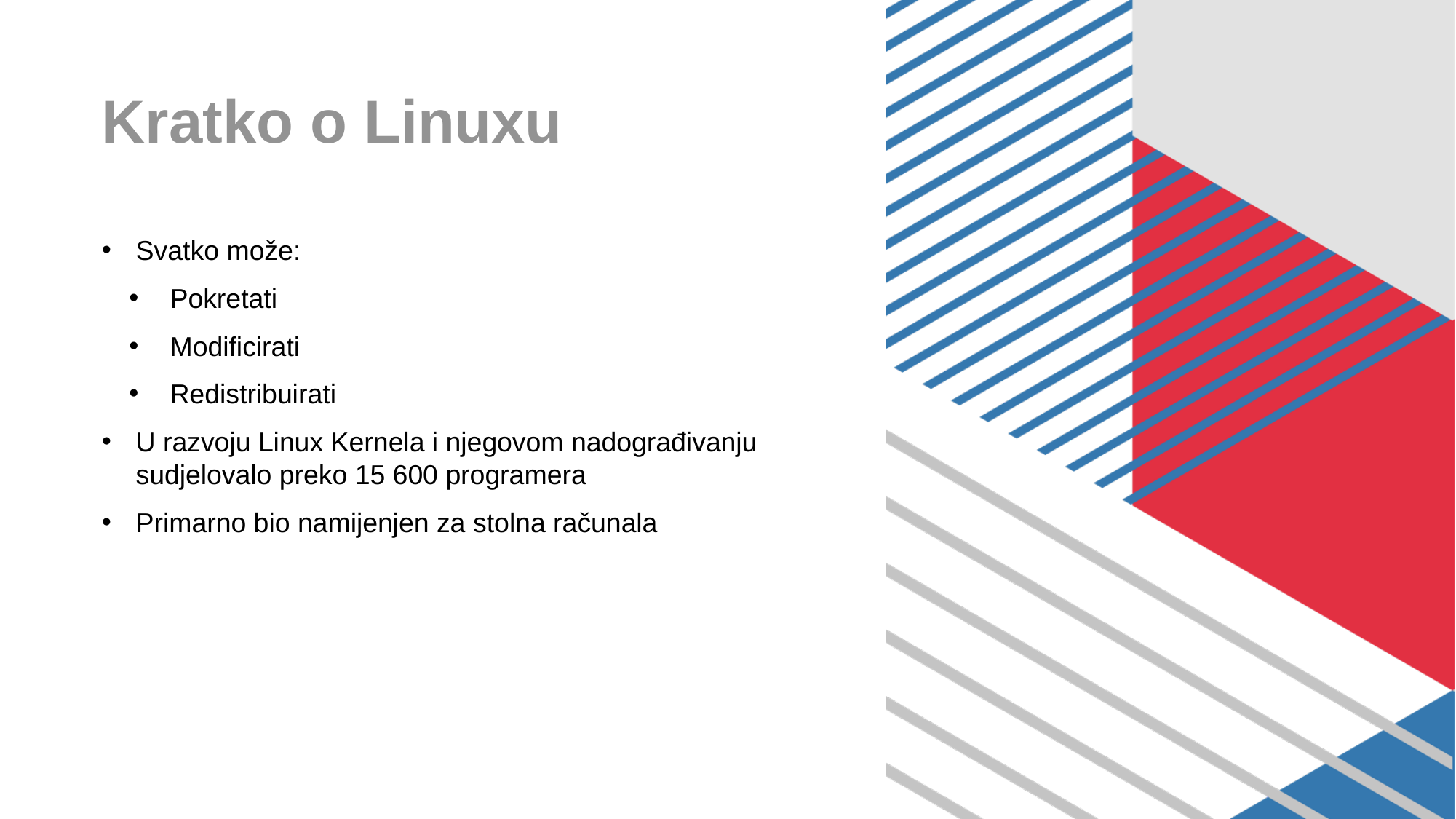

# Kratko o Linuxu
Svatko može:
Pokretati
Modificirati
Redistribuirati
U razvoju Linux Kernela i njegovom nadograđivanju sudjelovalo preko 15 600 programera
Primarno bio namijenjen za stolna računala